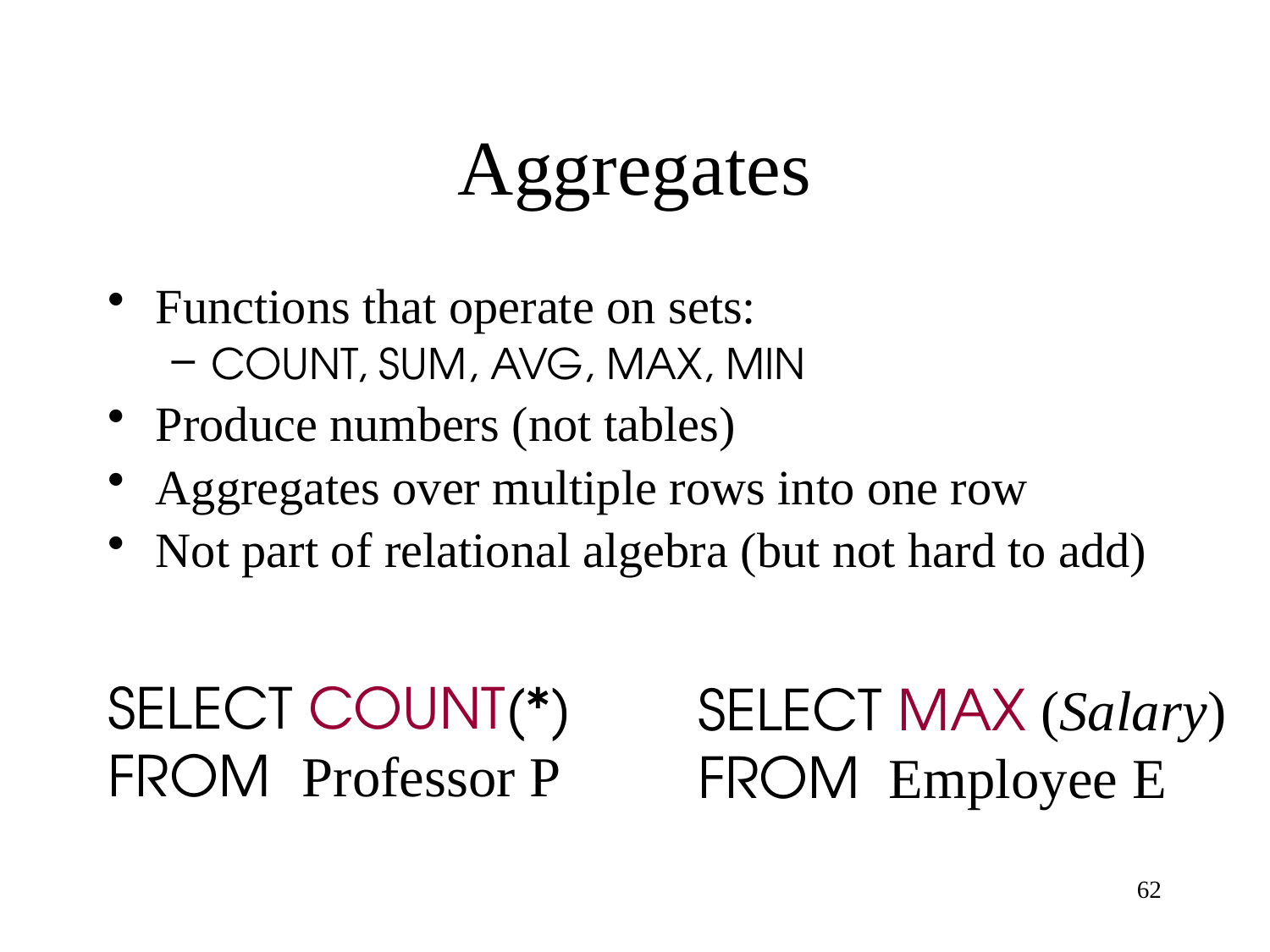

# Aggregates
Functions that operate on sets:
COUNT, SUM, AVG, MAX, MIN
Produce numbers (not tables)
Aggregates over multiple rows into one row
Not part of relational algebra (but not hard to add)
SELECT COUNT(*)
FROM  Professor P
SELECT MAX (Salary)
FROM  Employee E
62